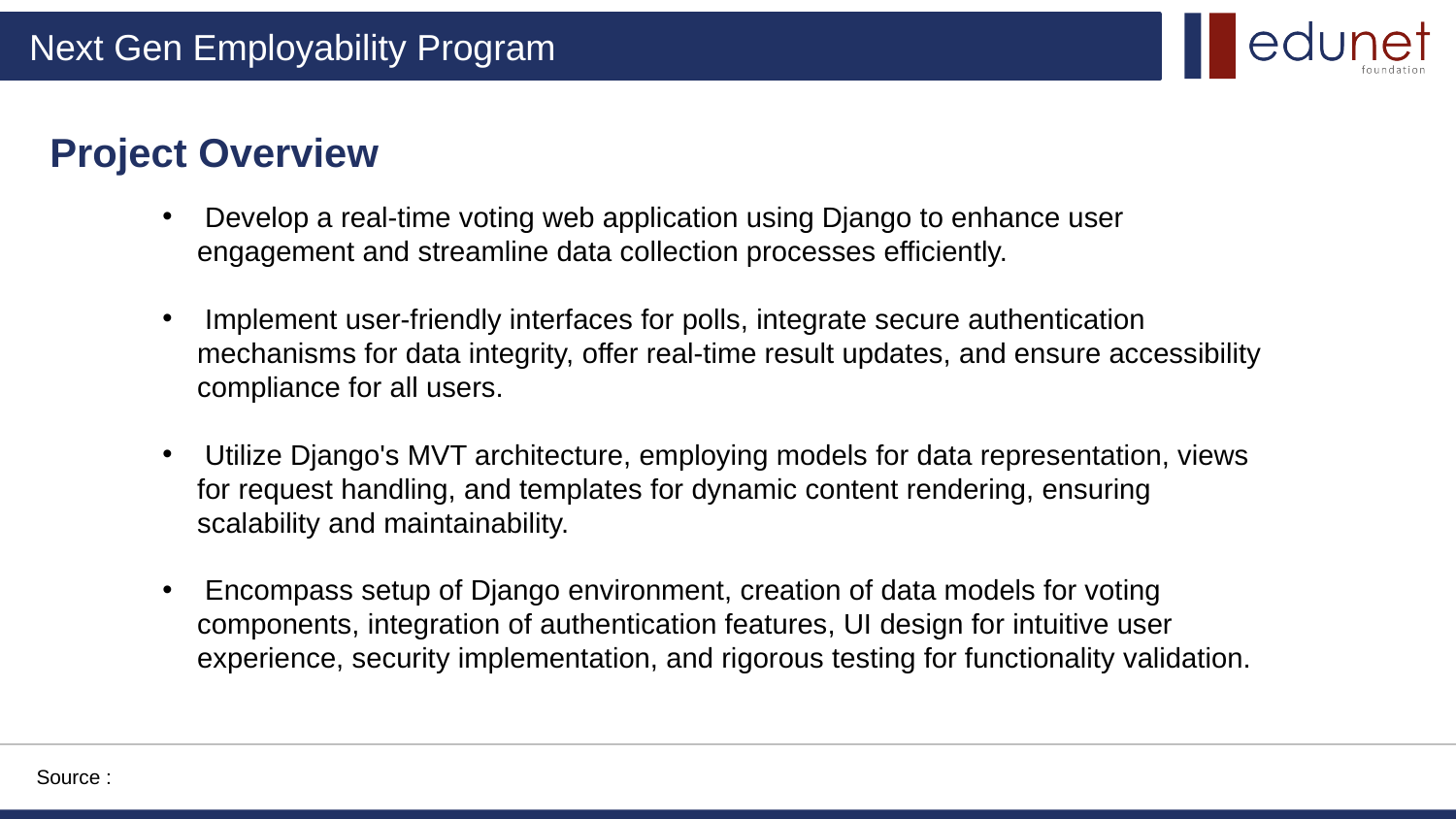

Project Overview
 Develop a real-time voting web application using Django to enhance user engagement and streamline data collection processes efficiently.

 Implement user-friendly interfaces for polls, integrate secure authentication mechanisms for data integrity, offer real-time result updates, and ensure accessibility compliance for all users.

 Utilize Django's MVT architecture, employing models for data representation, views for request handling, and templates for dynamic content rendering, ensuring scalability and maintainability.

 Encompass setup of Django environment, creation of data models for voting components, integration of authentication features, UI design for intuitive user experience, security implementation, and rigorous testing for functionality validation.

Source :